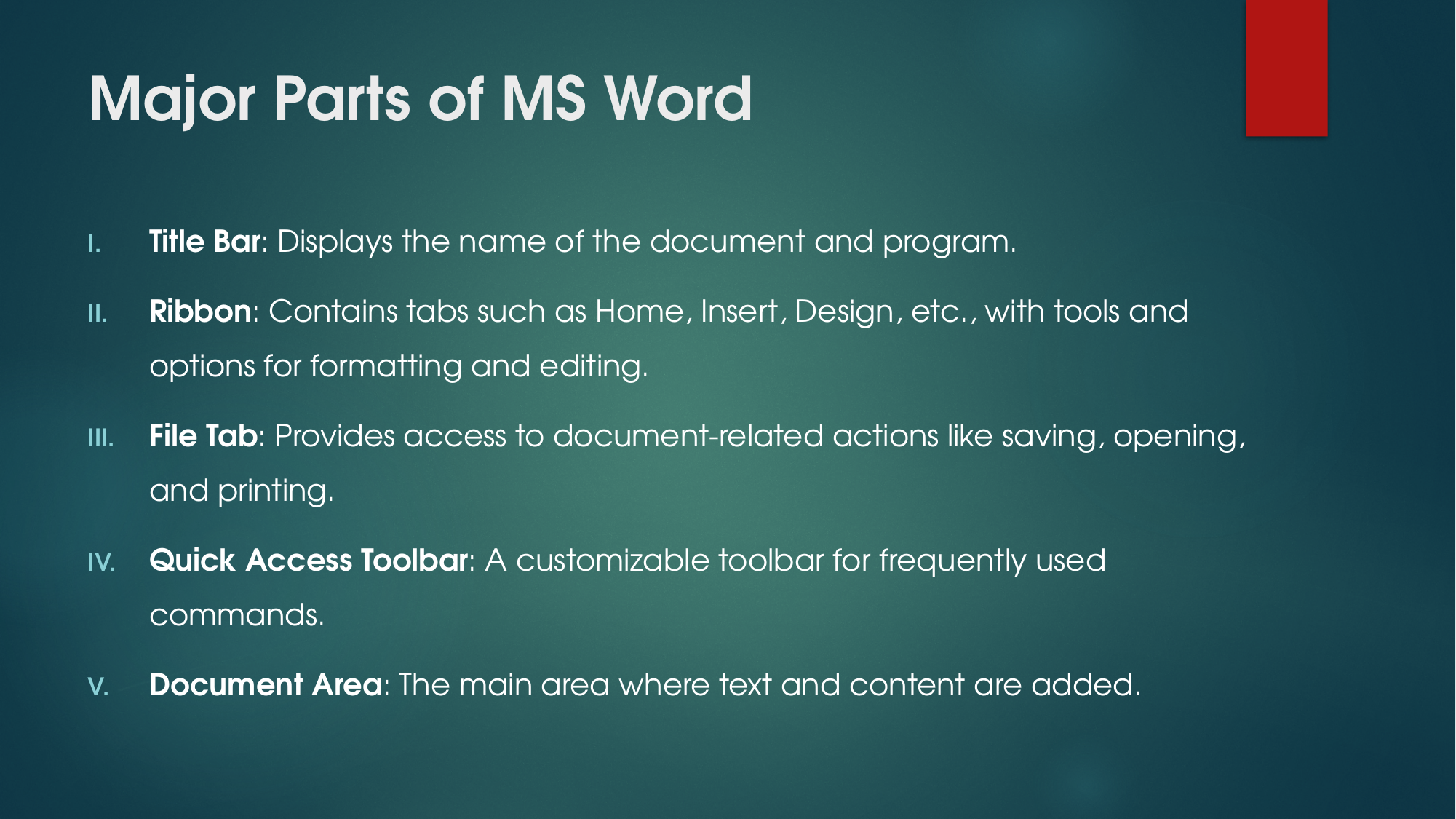

# Major Parts of MS Word
Title Bar: Displays the name of the document and program.
Ribbon: Contains tabs such as Home, Insert, Design, etc., with tools and options for formatting and editing.
File Tab: Provides access to document-related actions like saving, opening, and printing.
Quick Access Toolbar: A customizable toolbar for frequently used commands.
Document Area: The main area where text and content are added.